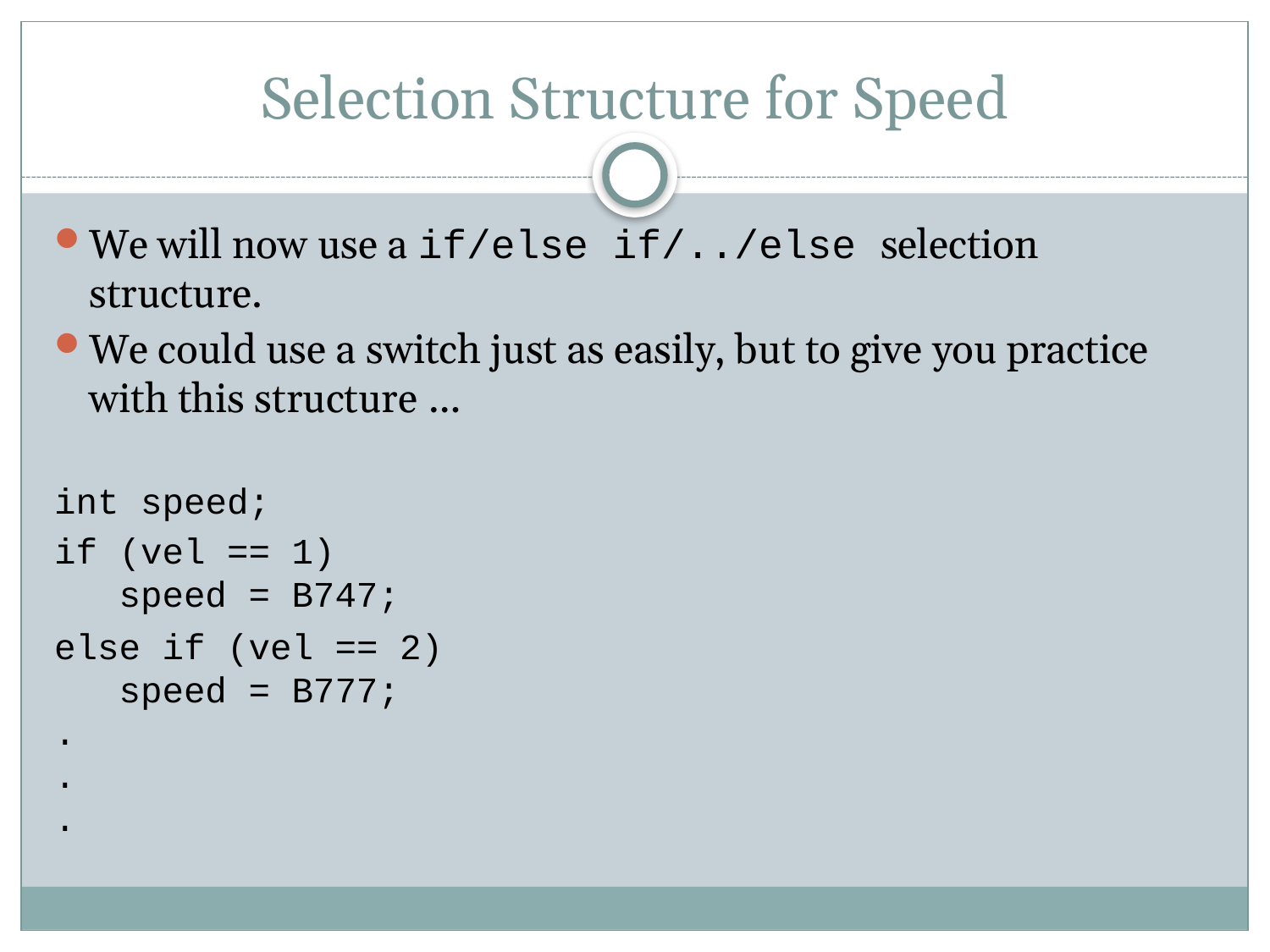

# Selection Structure for Speed
We will now use a if/else if/../else selection structure.
We could use a switch just as easily, but to give you practice with this structure …

int speed;
if (vel == 1)
   speed = B747;
else if (vel == 2)
   speed = B777;
.
.
.